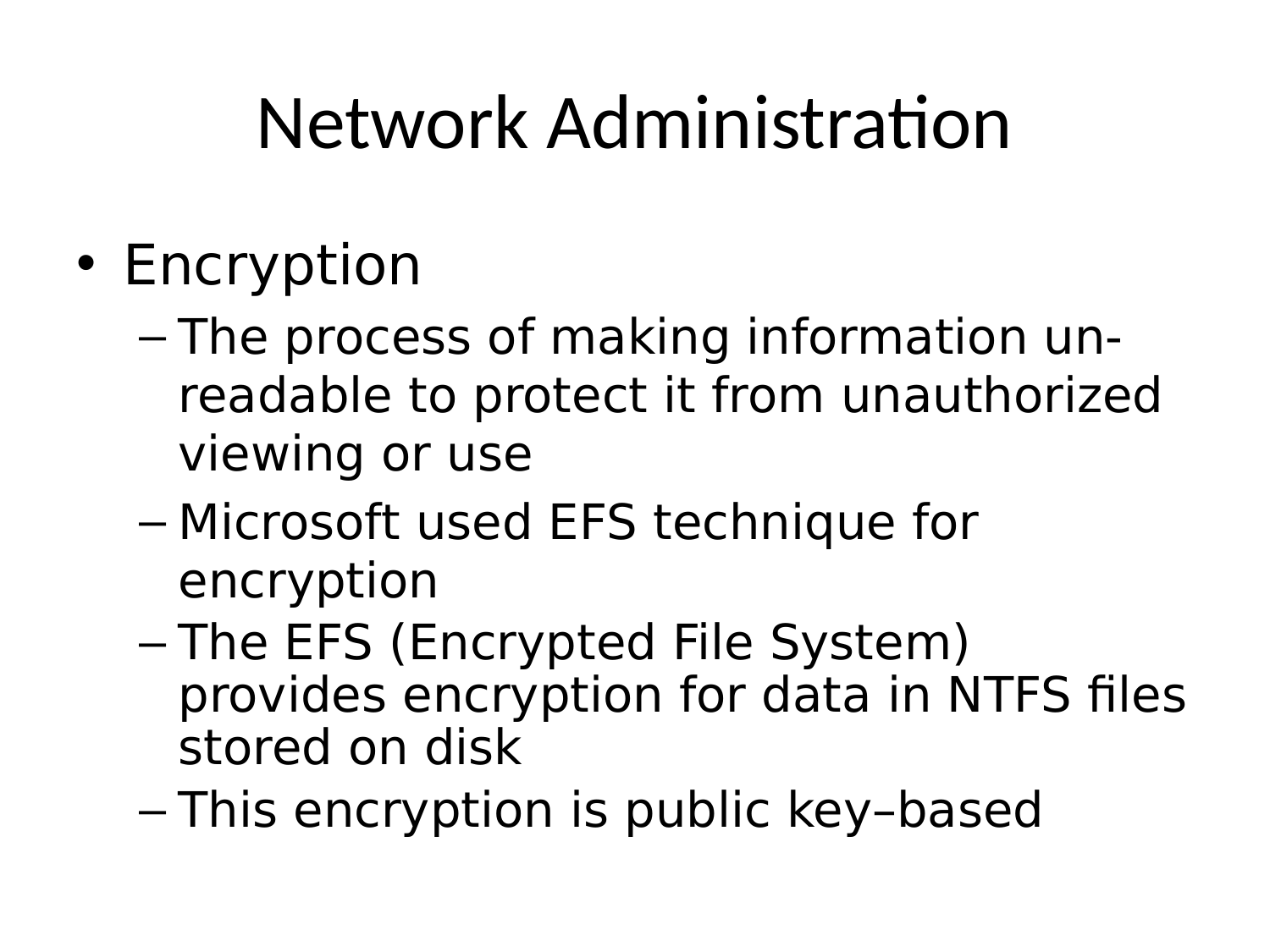

# Network Administration
Encryption
The process of making information un-readable to protect it from unauthorized viewing or use
Microsoft used EFS technique for encryption
The EFS (Encrypted File System) provides encryption for data in NTFS files stored on disk
This encryption is public key–based